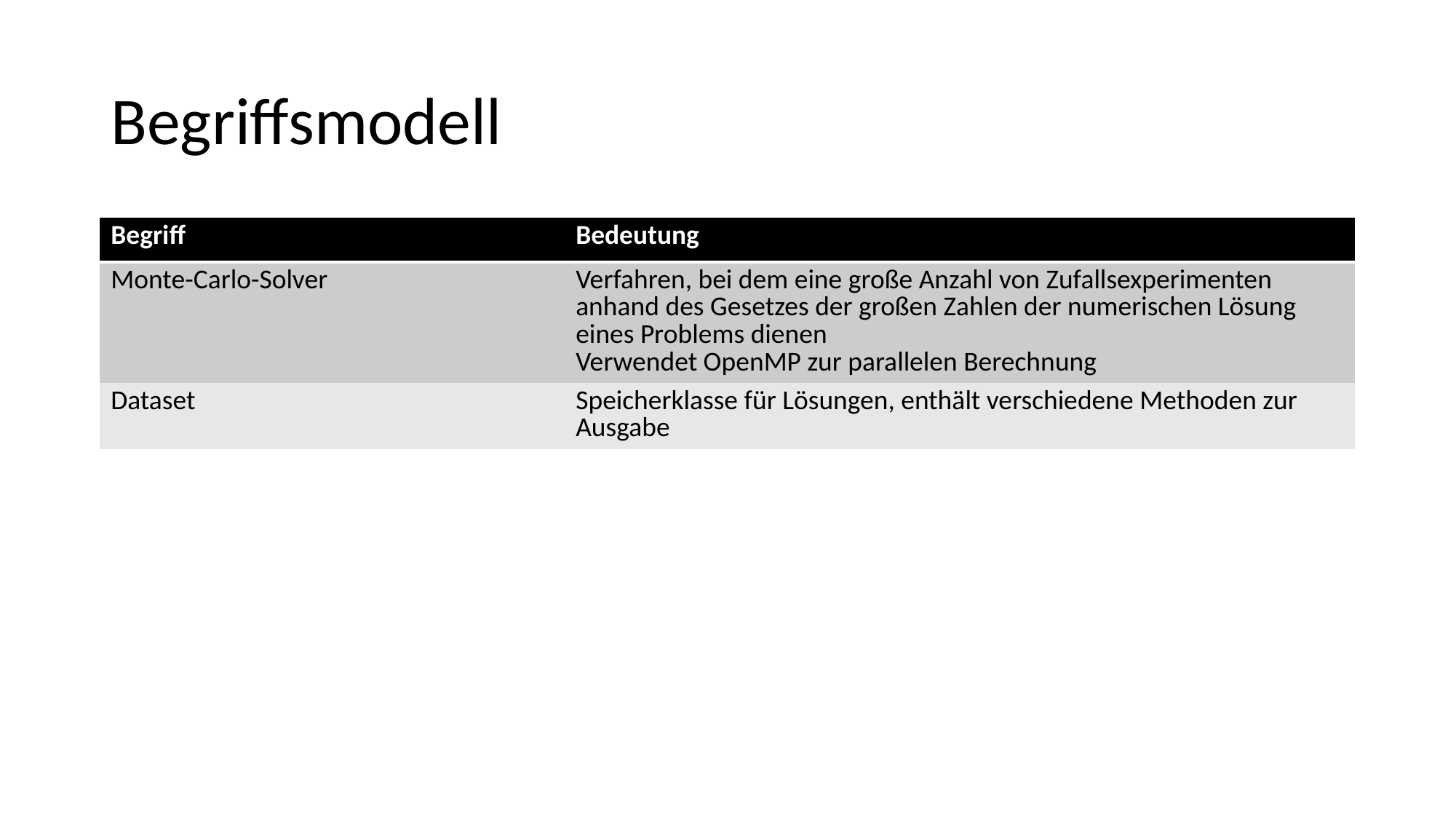

# Begriffsmodell
| Begriff | Bedeutung |
| --- | --- |
| Monte-Carlo-Solver | Verfahren, bei dem eine große Anzahl von Zufallsexperimenten anhand des Gesetzes der großen Zahlen der numerischen Lösung eines Problems dienen Verwendet OpenMP zur parallelen Berechnung |
| Dataset | Speicherklasse für Lösungen, enthält verschiedene Methoden zur Ausgabe |